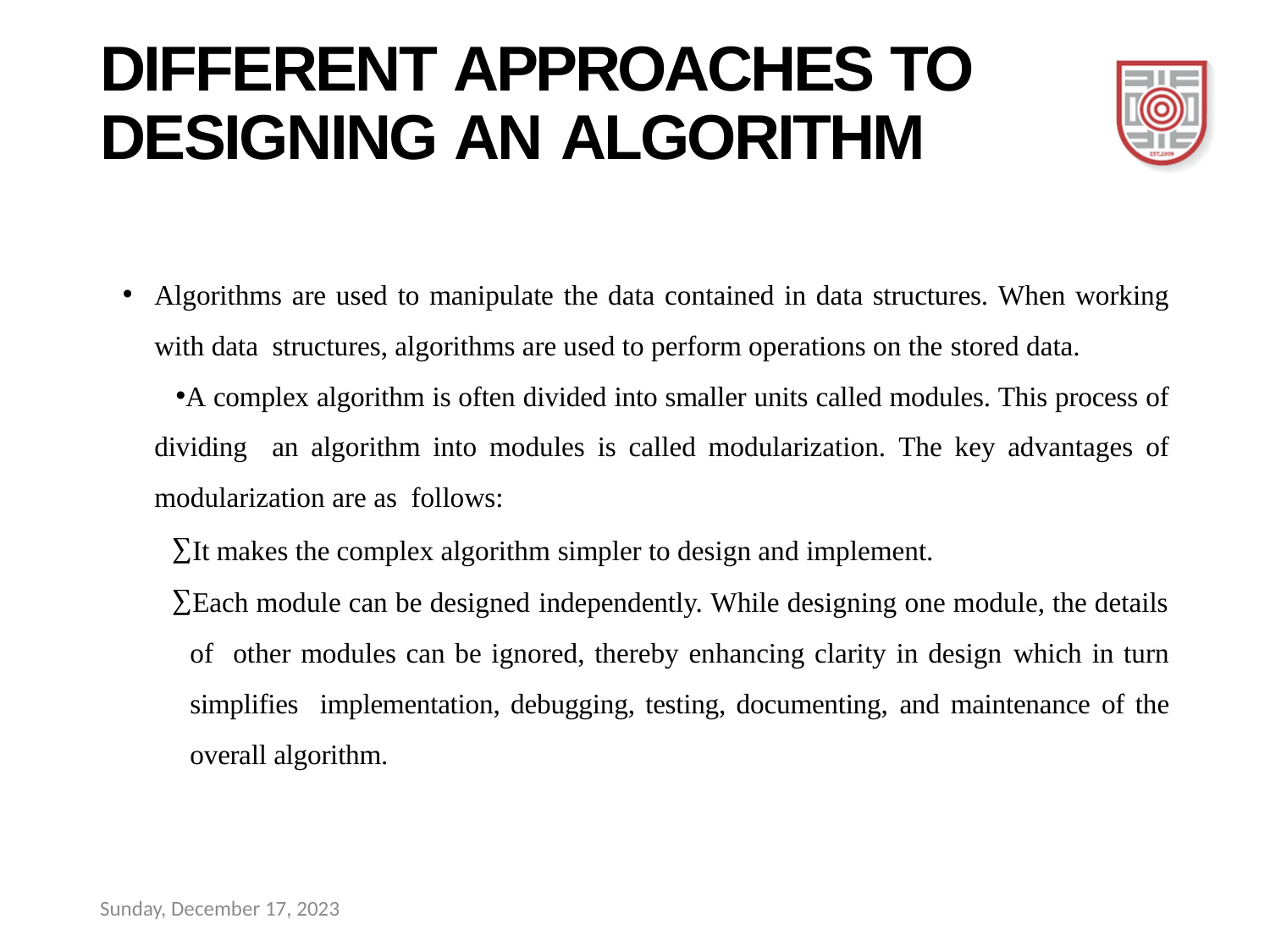

# DIFFERENT APPROACHES TO DESIGNING AN ALGORITHM
Algorithms are used to manipulate the data contained in data structures. When working with data  structures, algorithms are used to perform operations on the stored data.
A complex algorithm is often divided into smaller units called modules. This process of dividing  an algorithm into modules is called modularization. The key advantages of modularization are as  follows:
It makes the complex algorithm simpler to design and implement.
Each module can be designed independently. While designing one module, the details of  other modules can be ignored, thereby enhancing clarity in design which in turn simplifies  implementation, debugging, testing, documenting, and maintenance of the overall algorithm.

Sunday, December 17, 2023